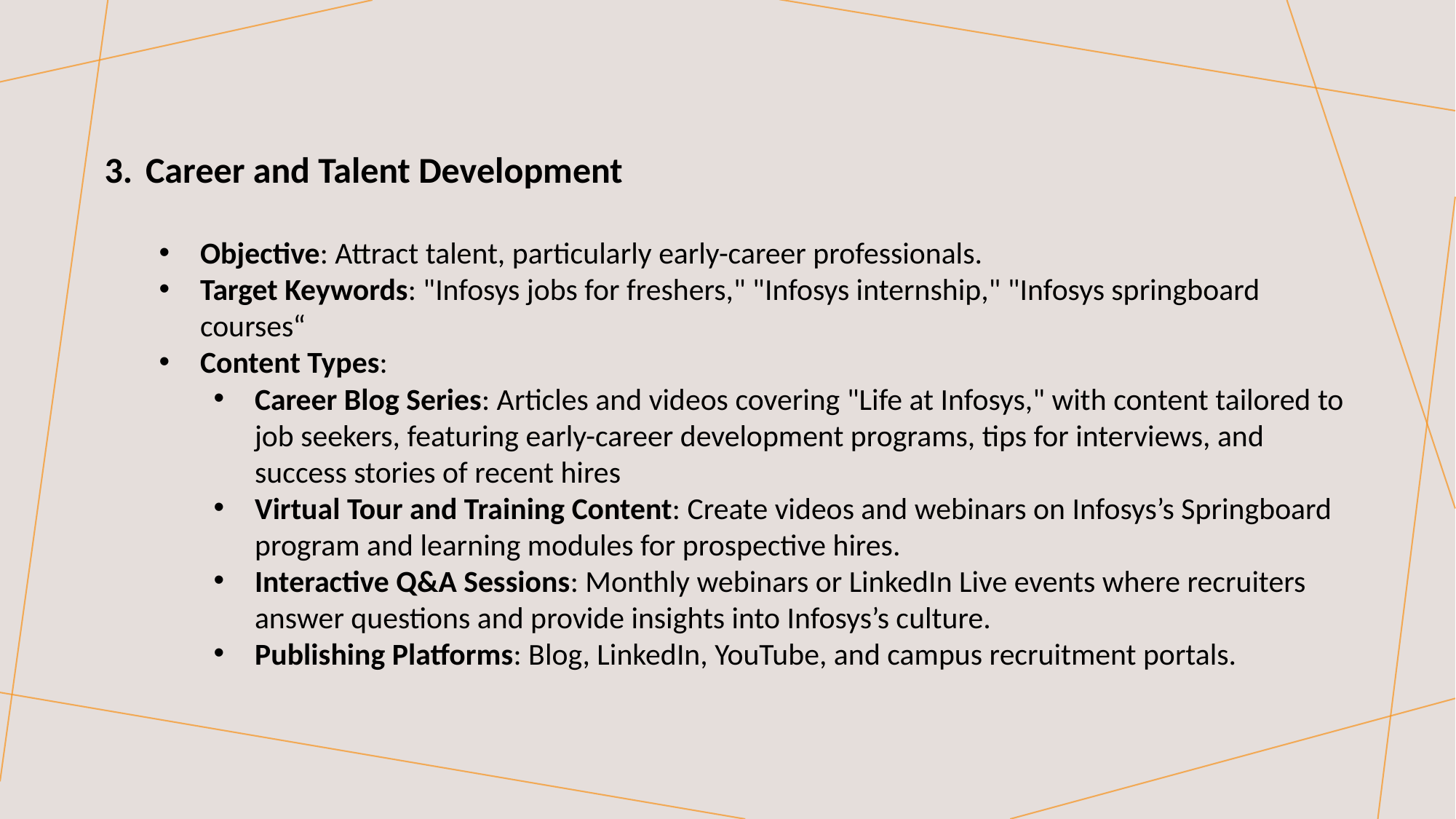

Career and Talent Development

Objective: Attract talent, particularly early-career professionals.
Target Keywords: "Infosys jobs for freshers," "Infosys internship," "Infosys springboard courses“
Content Types:
Career Blog Series: Articles and videos covering "Life at Infosys," with content tailored to job seekers, featuring early-career development programs, tips for interviews, and success stories of recent hires
Virtual Tour and Training Content: Create videos and webinars on Infosys’s Springboard program and learning modules for prospective hires.
Interactive Q&A Sessions: Monthly webinars or LinkedIn Live events where recruiters answer questions and provide insights into Infosys’s culture.
Publishing Platforms: Blog, LinkedIn, YouTube, and campus recruitment portals.